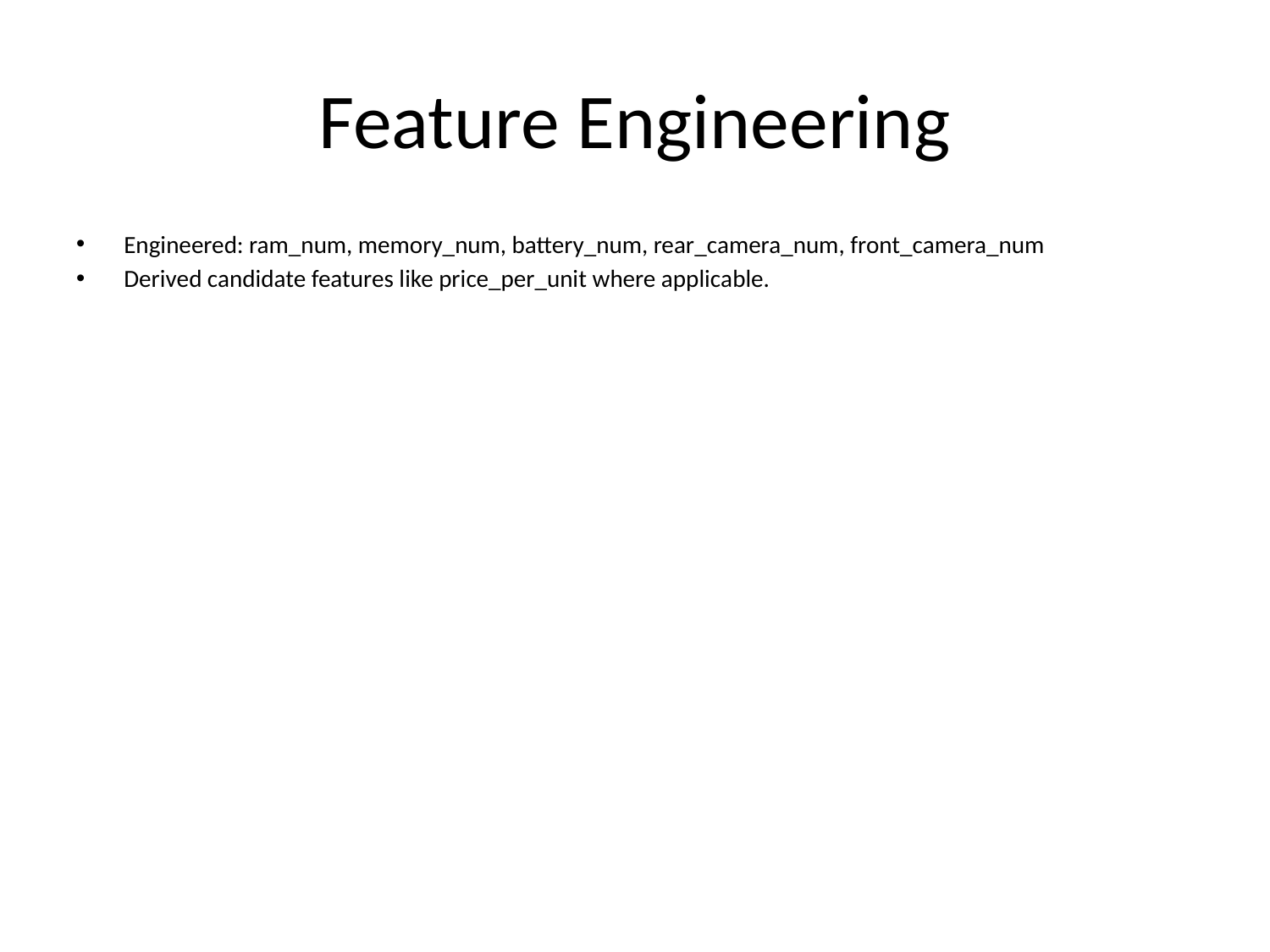

# Feature Engineering
Engineered: ram_num, memory_num, battery_num, rear_camera_num, front_camera_num
Derived candidate features like price_per_unit where applicable.